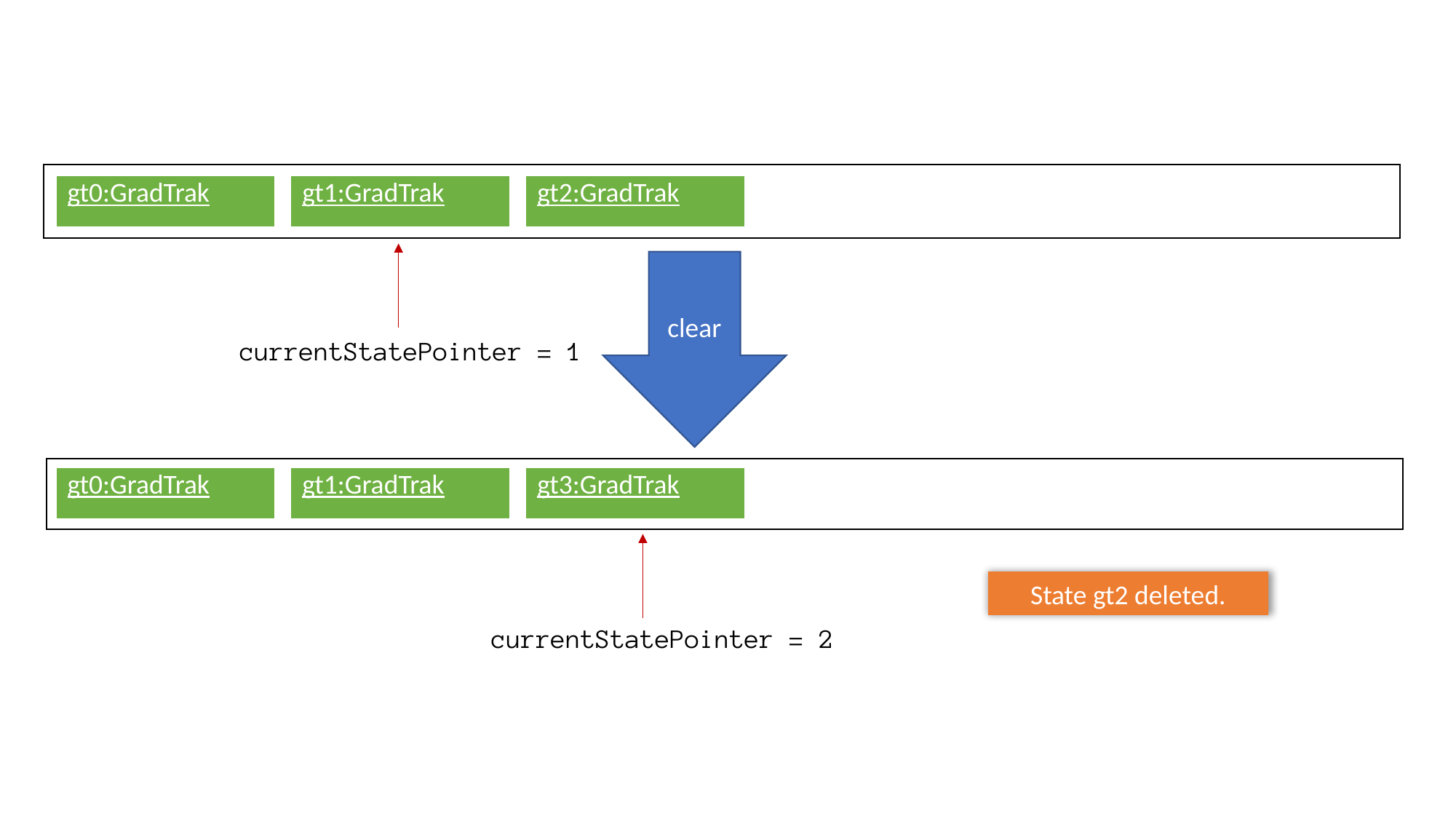

| gt0:GradTrak |
| --- |
| gt1:GradTrak |
| --- |
| gt2:GradTrak |
| --- |
clear
currentStatePointer = 1

| gt0:GradTrak |
| --- |
| gt1:GradTrak |
| --- |
| gt3:GradTrak |
| --- |
State gt2 deleted.
currentStatePointer = 2